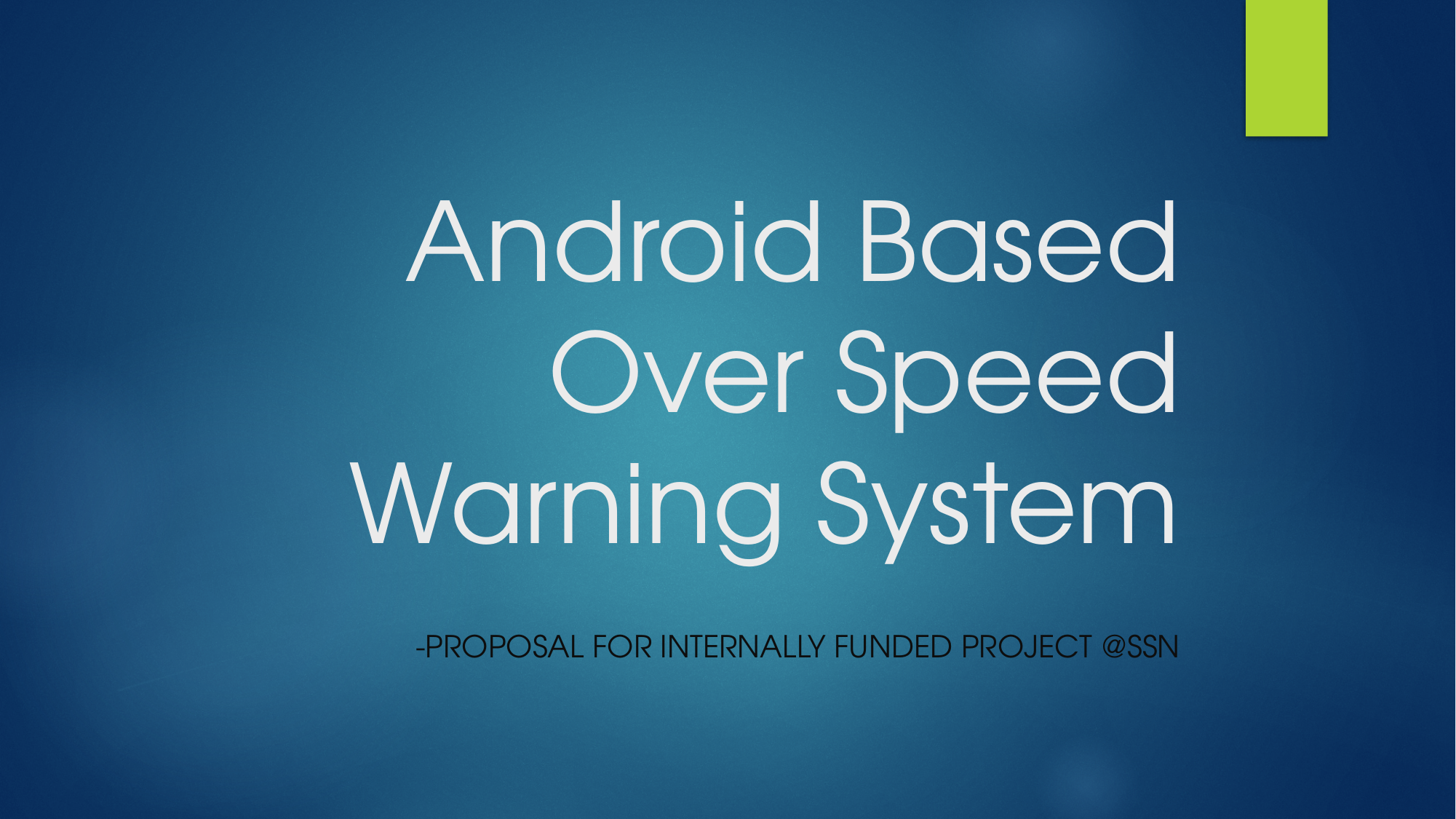

# Android Based Over Speed Warning System

-PROPOSAL FOR INTERNALLY FUNDED PROJECT @SSN